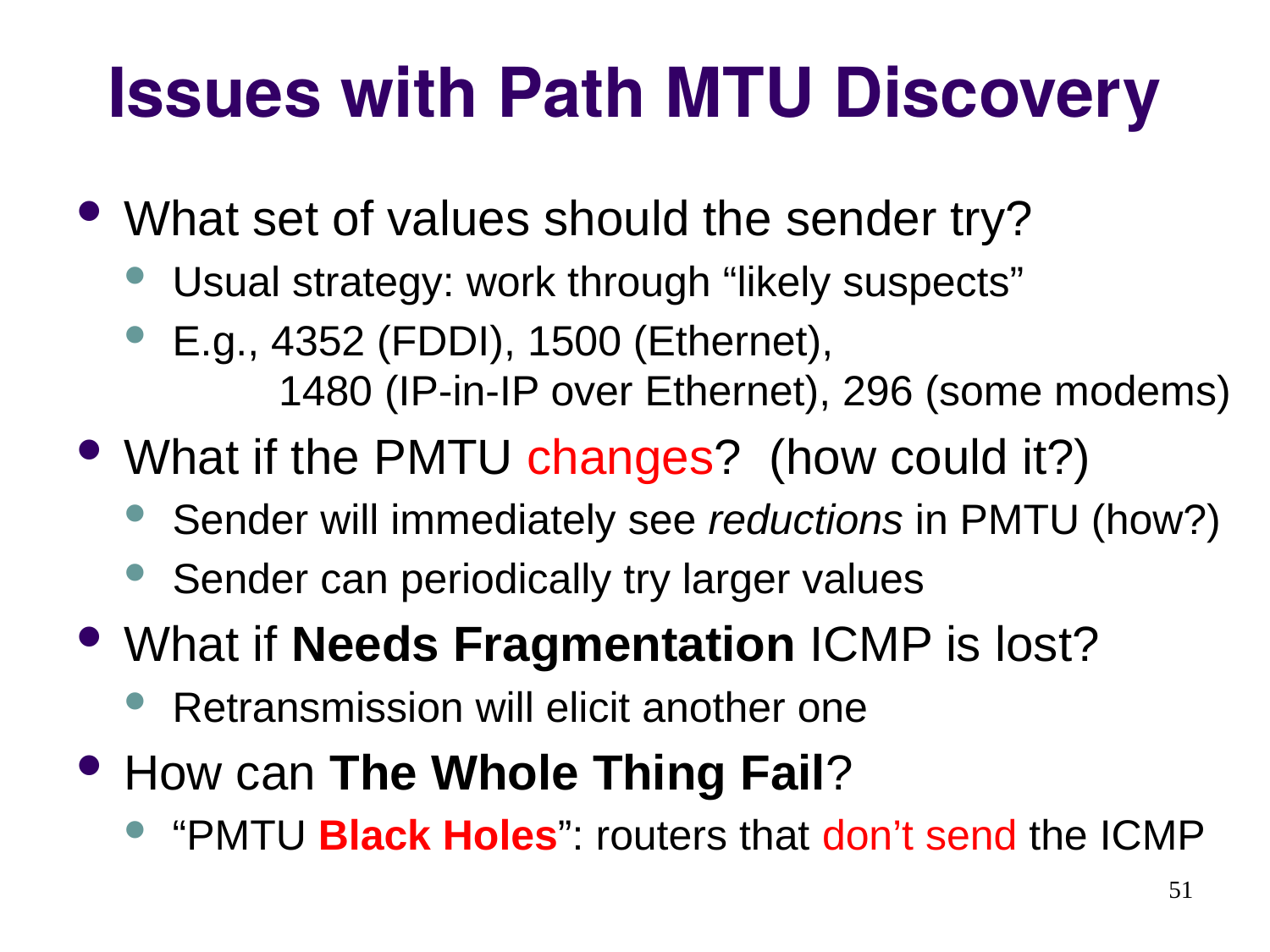

# Issues with Path MTU Discovery
What set of values should the sender try?
Usual strategy: work through “likely suspects”
E.g., 4352 (FDDI), 1500 (Ethernet),
         1480 (IP-in-IP over Ethernet), 296 (some modems)
What if the PMTU changes?  (how could it?)
Sender will immediately see reductions in PMTU (how?)
Sender can periodically try larger values
What if Needs Fragmentation ICMP is lost?
Retransmission will elicit another one
How can The Whole Thing Fail?
“PMTU Black Holes”: routers that don’t send the ICMP
51